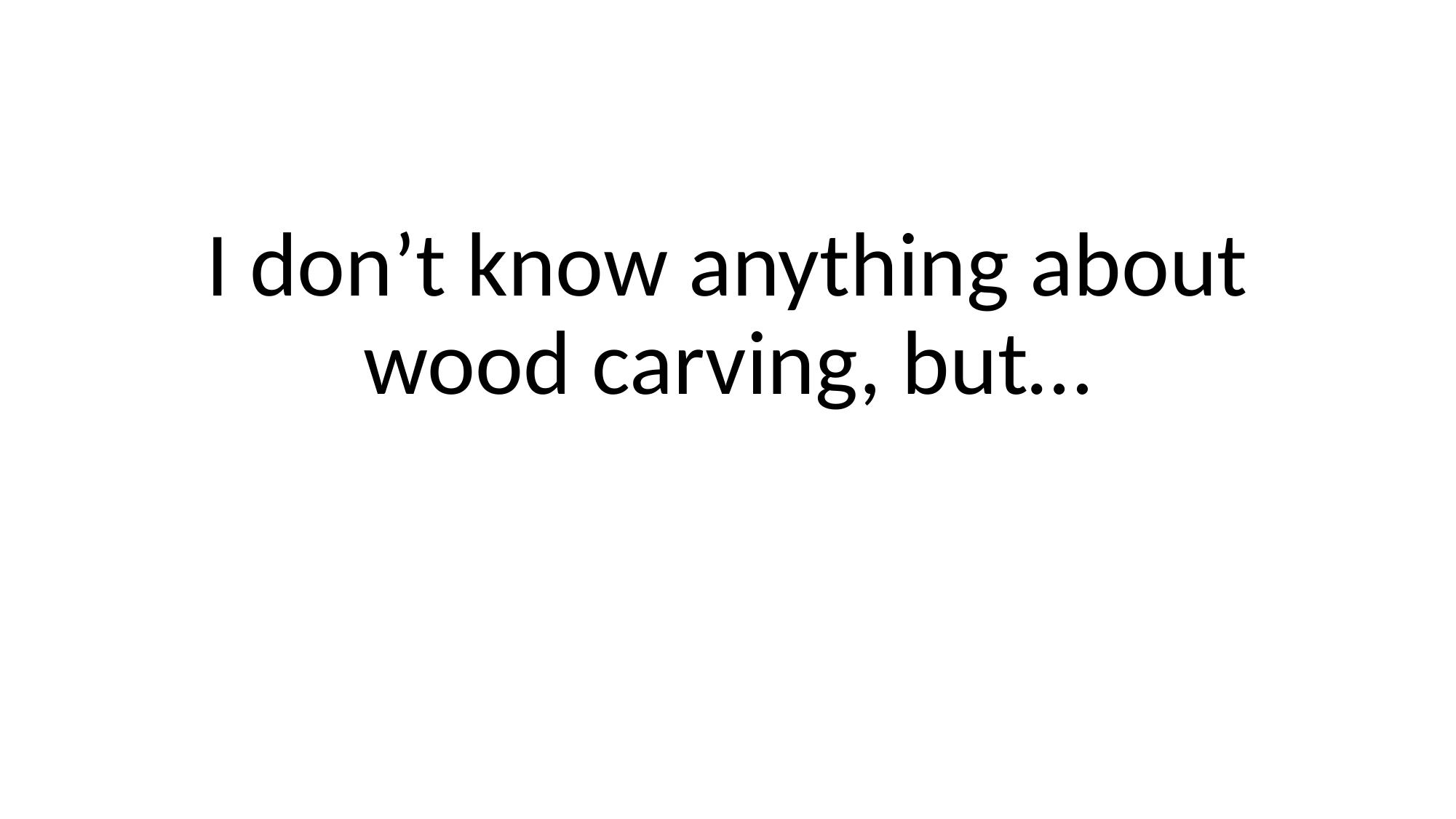

# I don’t know anything about wood carving, but…